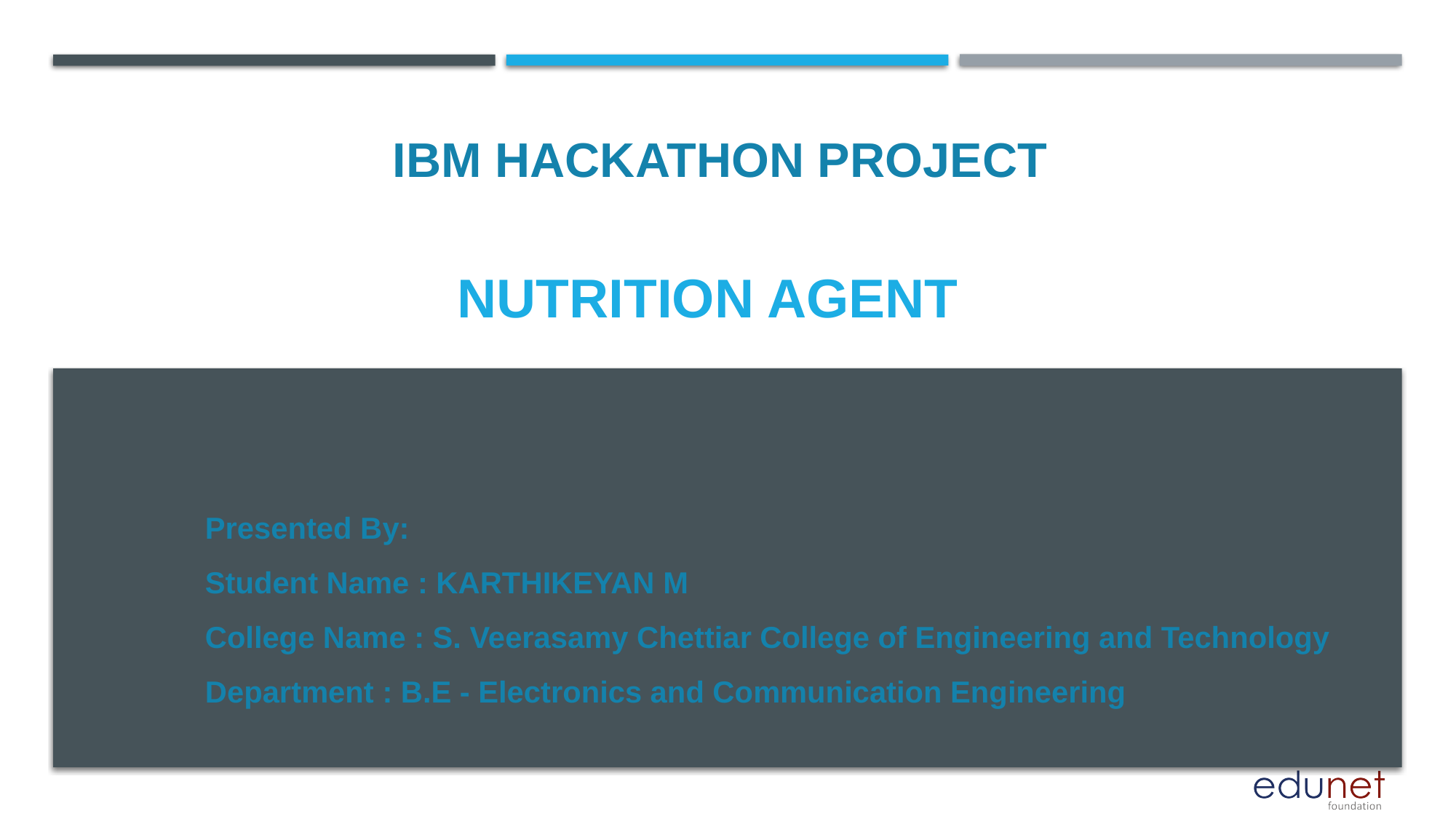

IBM HACKATHON PROJECT
# Nutrition agent
Presented By:
Student Name : KARTHIKEYAN M
College Name : S. Veerasamy Chettiar College of Engineering and Technology
Department : B.E - Electronics and Communication Engineering